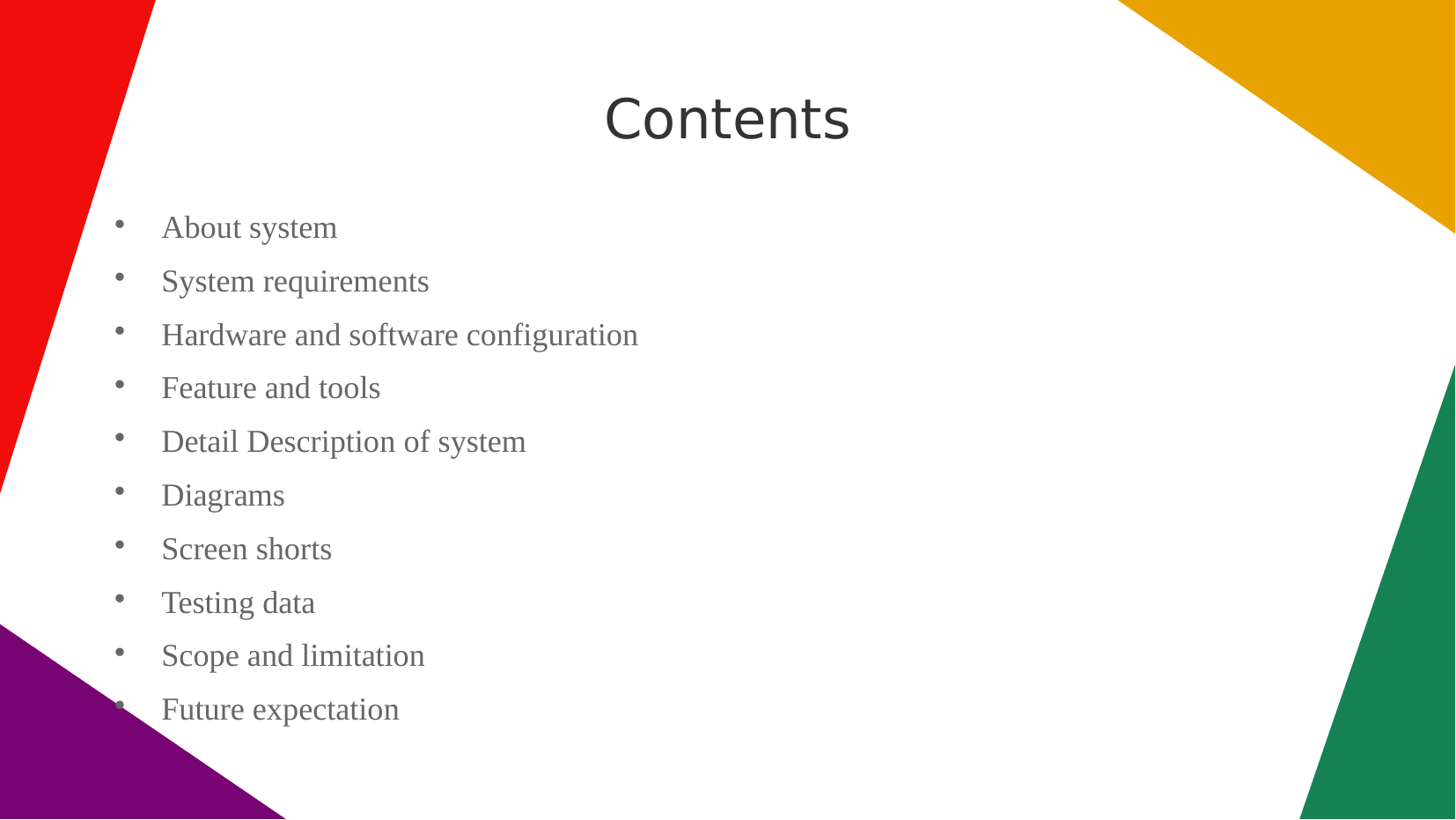

# Contents
About system
System requirements
Hardware and software configuration
Feature and tools
Detail Description of system
Diagrams
Screen shorts
Testing data
Scope and limitation
Future expectation